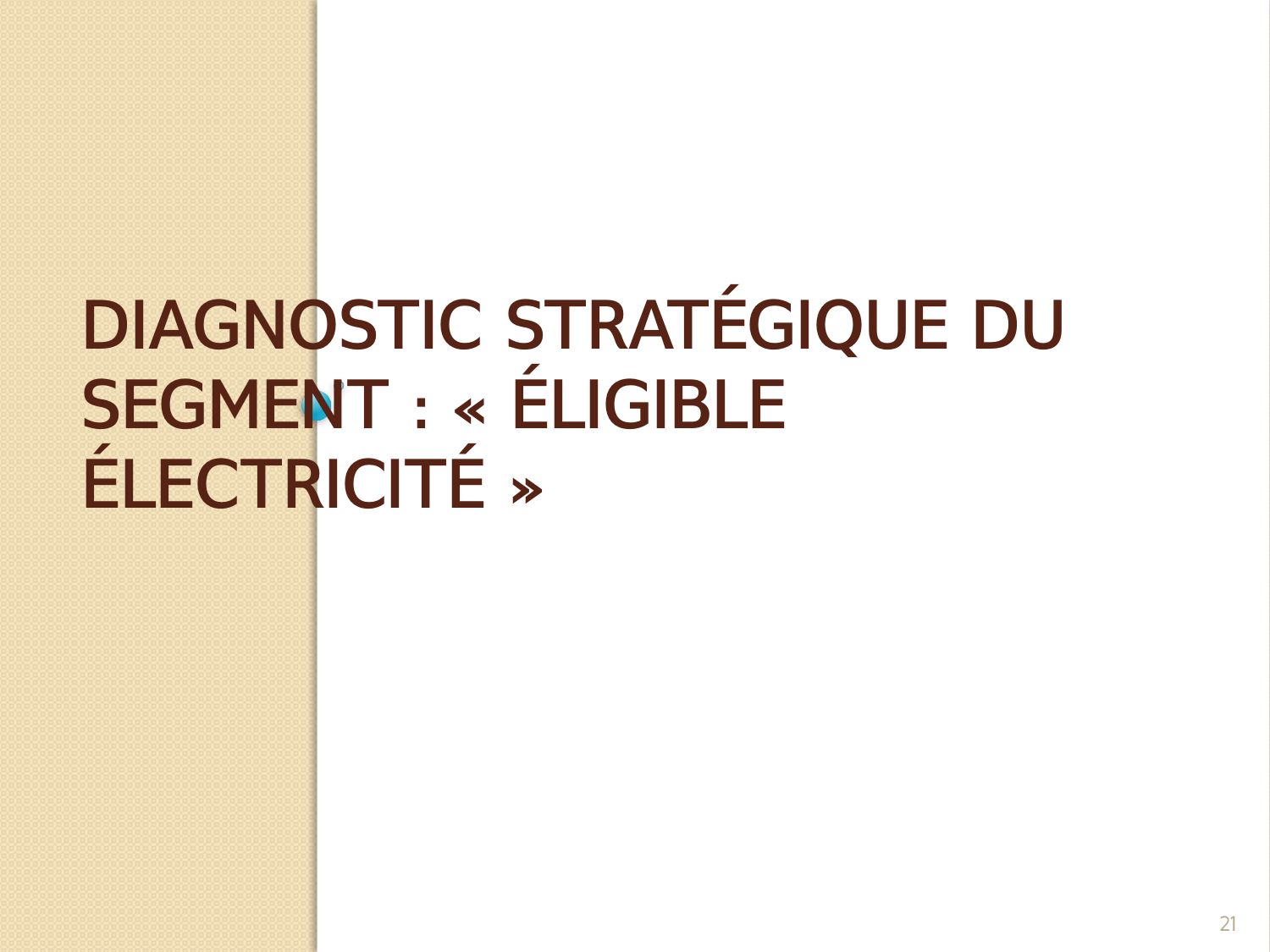

# Diagnostic stratégique du segment : « éligible électricité »
21